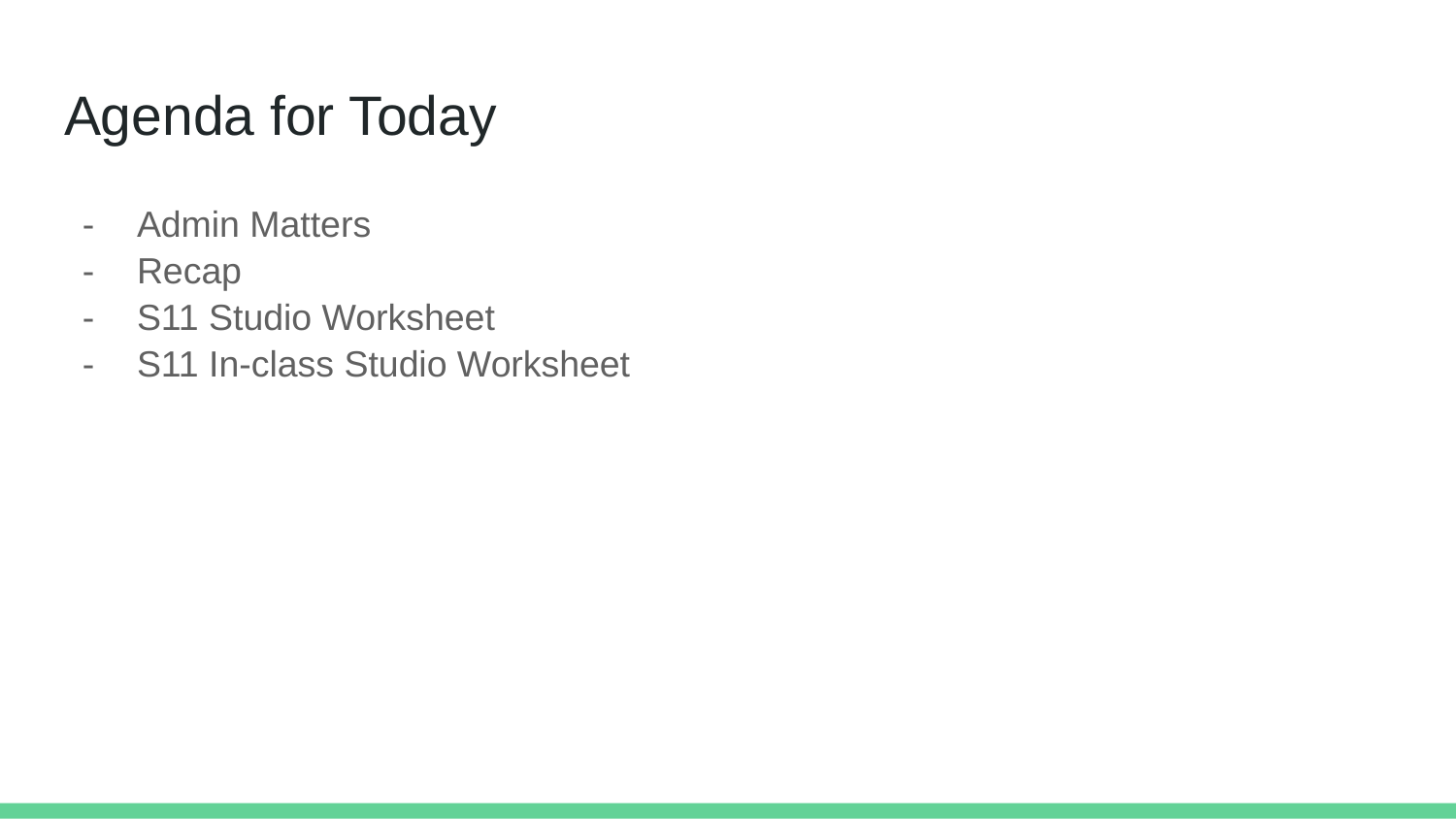

# Agenda for Today
Admin Matters
Recap
S11 Studio Worksheet
S11 In-class Studio Worksheet